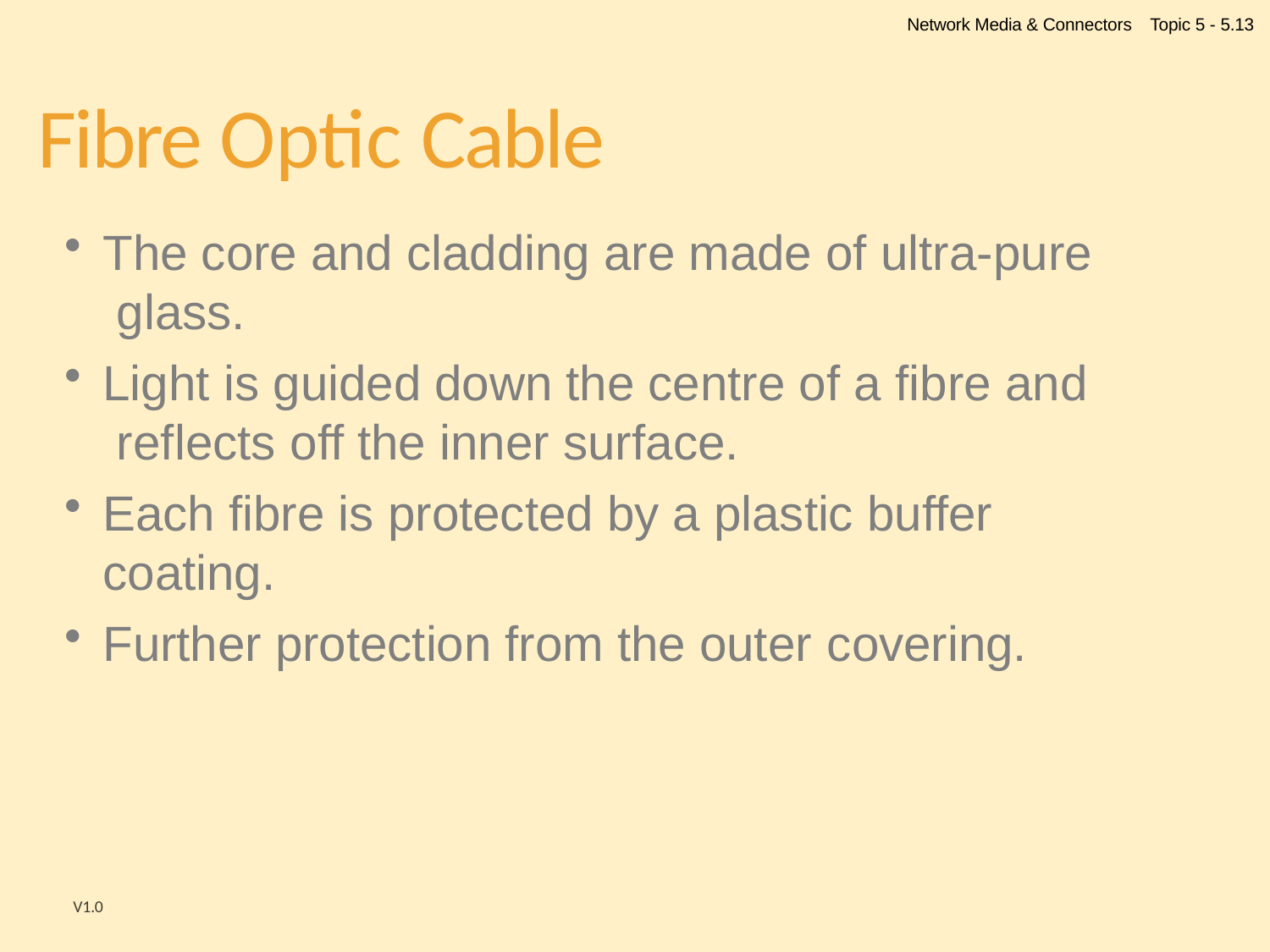

Network Media & Connectors
Topic 5 - 5.13
# Fibre Optic Cable
The core and cladding are made of ultra-pure  glass.
Light is guided down the centre of a fibre and  reflects off the inner surface.
Each fibre is protected by a plastic buffer coating.
Further protection from the outer covering.
V1.0